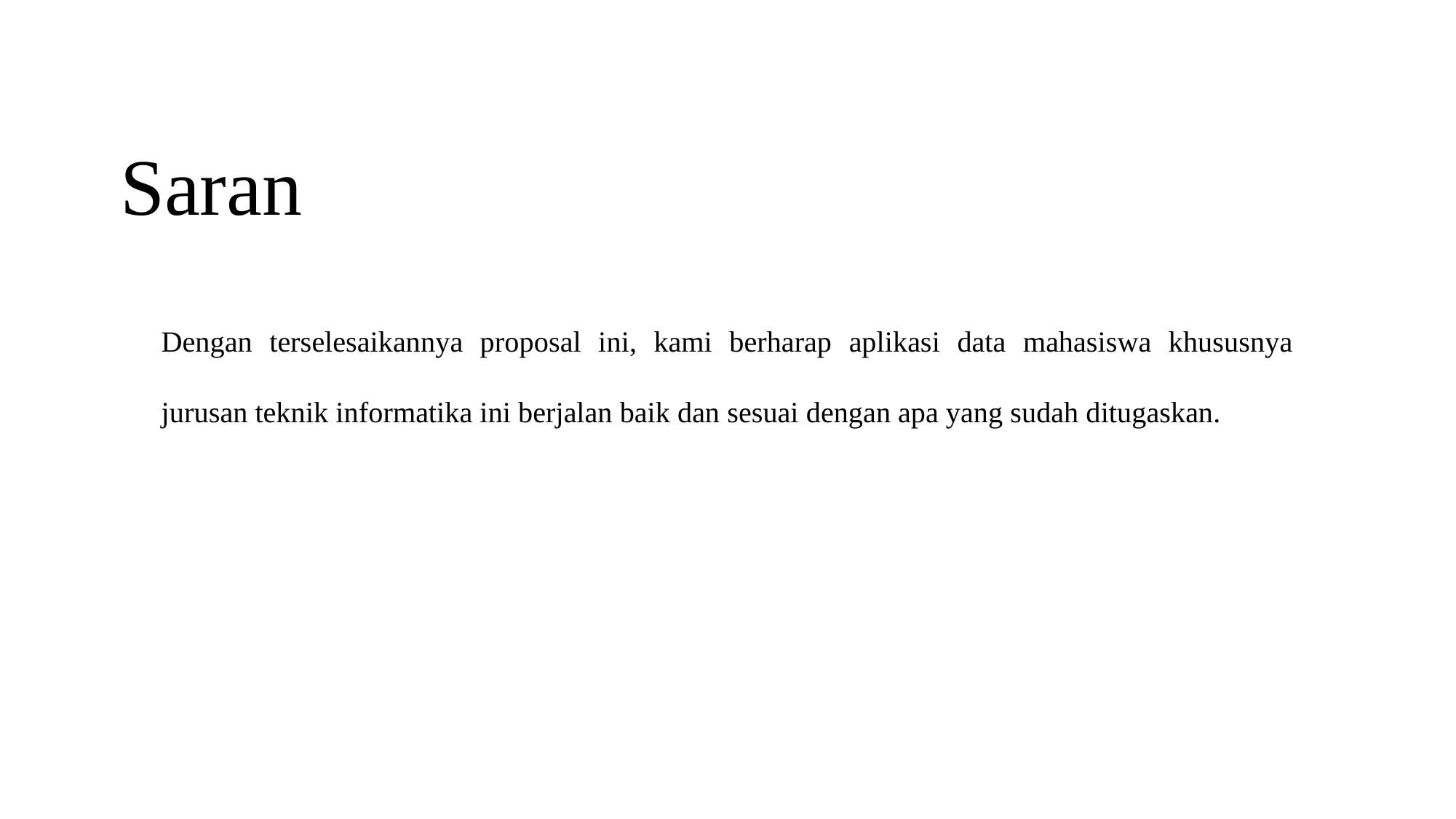

# Saran
Dengan terselesaikannya proposal ini, kami berharap aplikasi data mahasiswa khususnya jurusan teknik informatika ini berjalan baik dan sesuai dengan apa yang sudah ditugaskan.